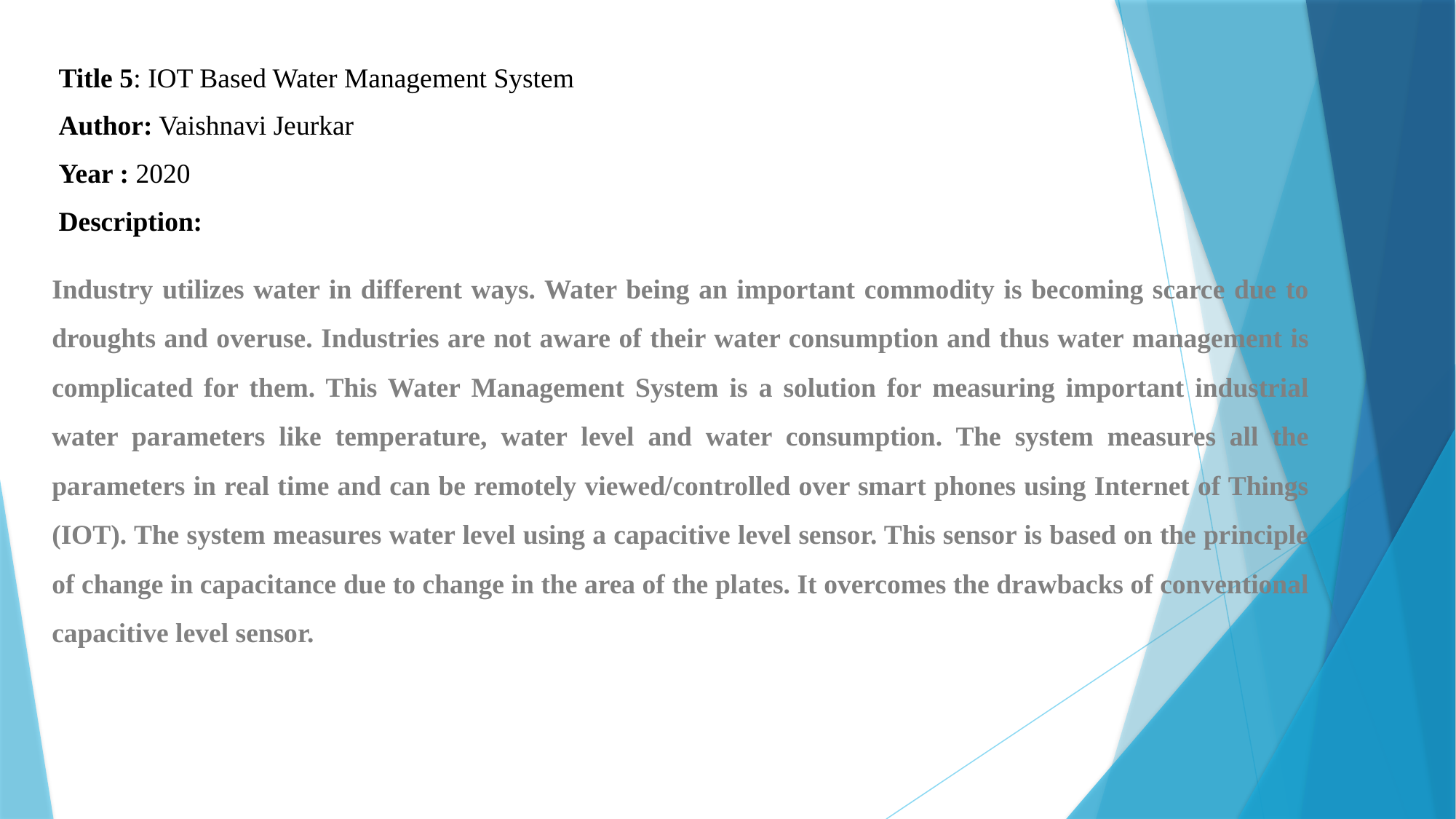

Title 5: IOT Based Water Management System
Author: Vaishnavi Jeurkar
Year : 2020
Description:
Industry utilizes water in different ways. Water being an important commodity is becoming scarce due to droughts and overuse. Industries are not aware of their water consumption and thus water management is complicated for them. This Water Management System is a solution for measuring important industrial water parameters like temperature, water level and water consumption. The system measures all the parameters in real time and can be remotely viewed/controlled over smart phones using Internet of Things (IOT). The system measures water level using a capacitive level sensor. This sensor is based on the principle of change in capacitance due to change in the area of the plates. It overcomes the drawbacks of conventional capacitive level sensor.